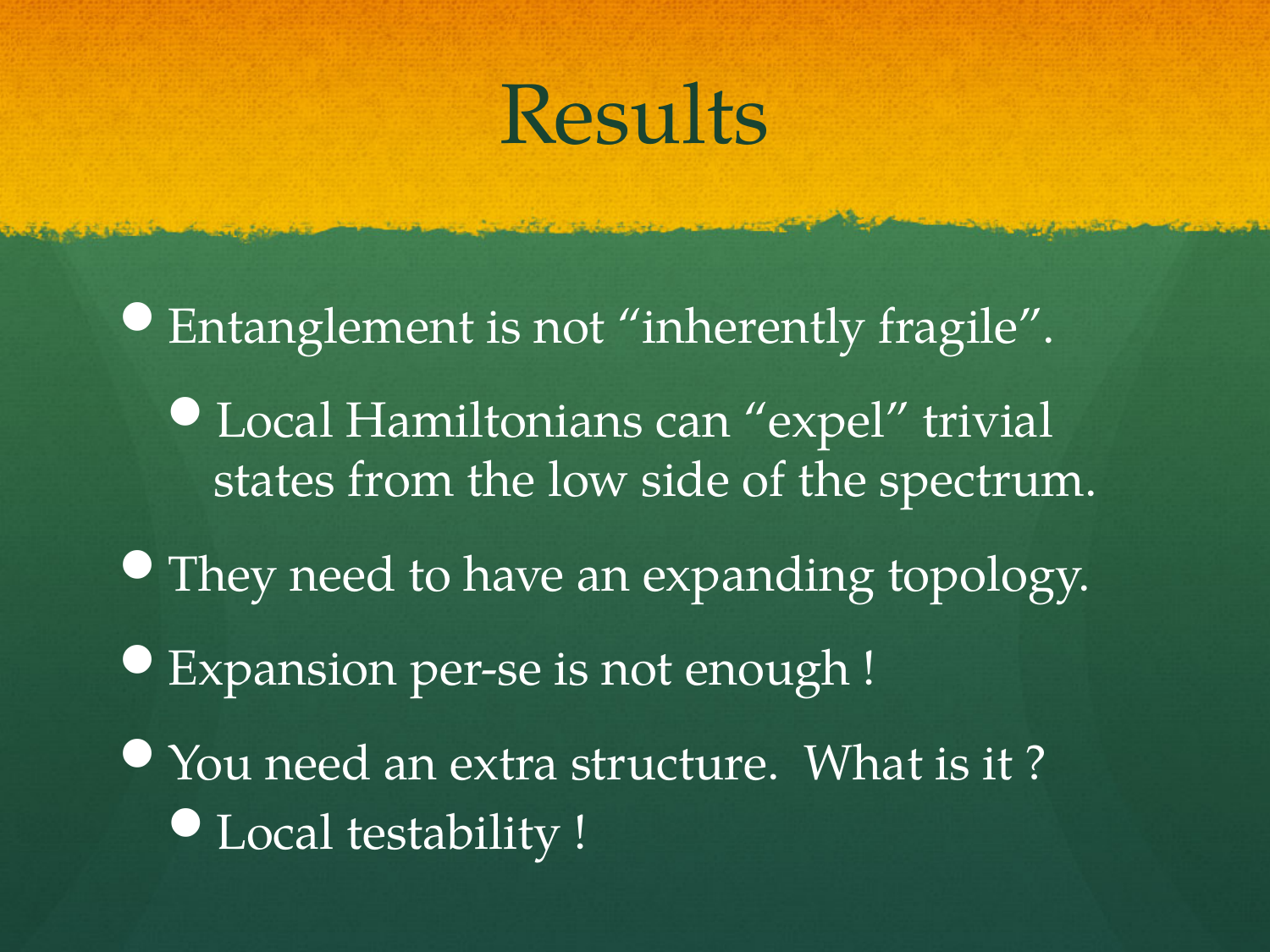

Results
Entanglement is not “inherently fragile”.
Local Hamiltonians can “expel” trivial states from the low side of the spectrum.
They need to have an expanding topology.
Expansion per-se is not enough !
You need an extra structure.  What is it ?
Local testability !